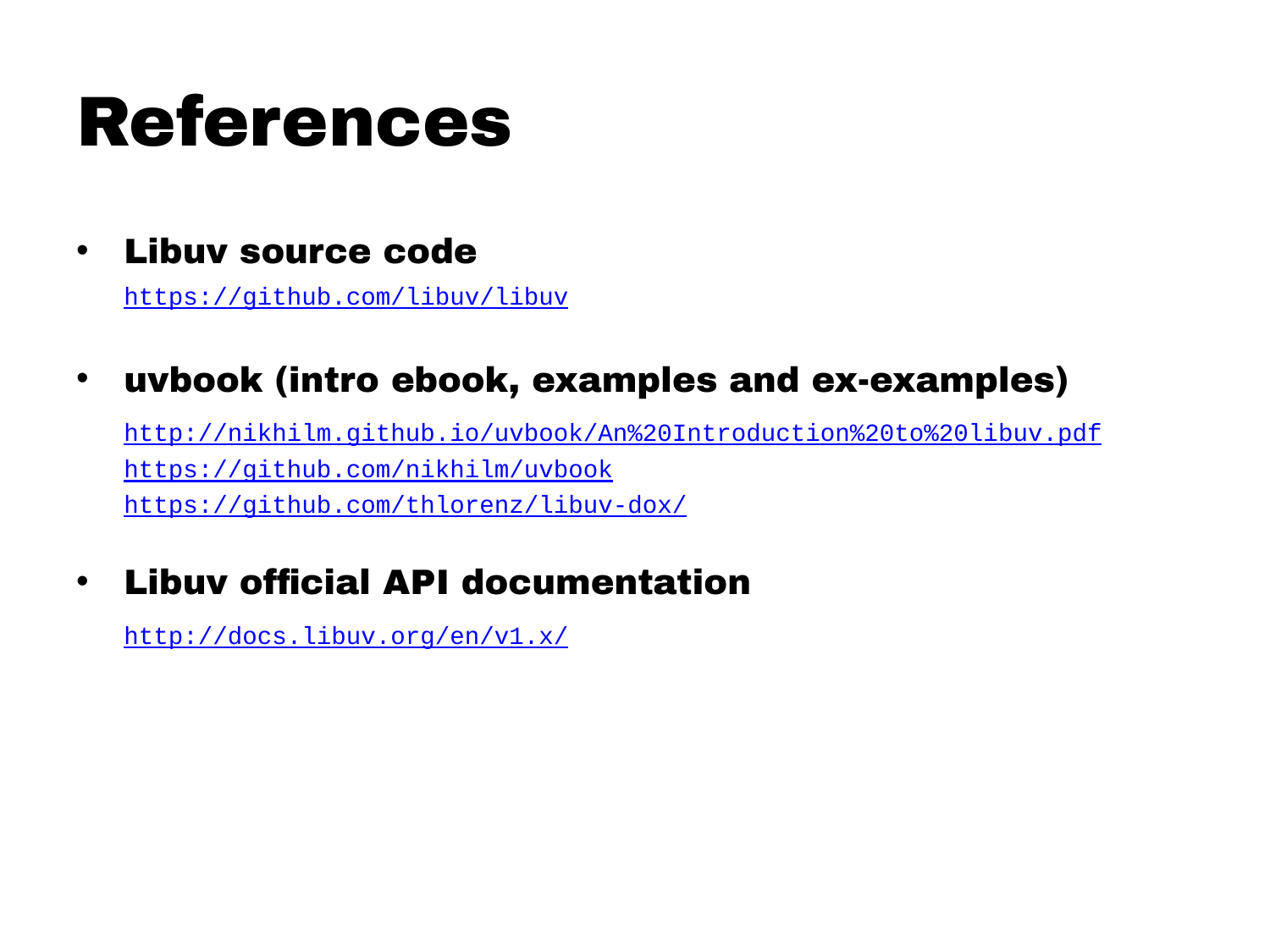

# References
Libuv source code
	https://github.com/libuv/libuv

uvbook (intro ebook, examples and ex-examples)
	http://nikhilm.github.io/uvbook/An%20Introduction%20to%20libuv.pdf
	https://github.com/nikhilm/uvbook
	https://github.com/thlorenz/libuv-dox/

Libuv official API documentation
	http://docs.libuv.org/en/v1.x/